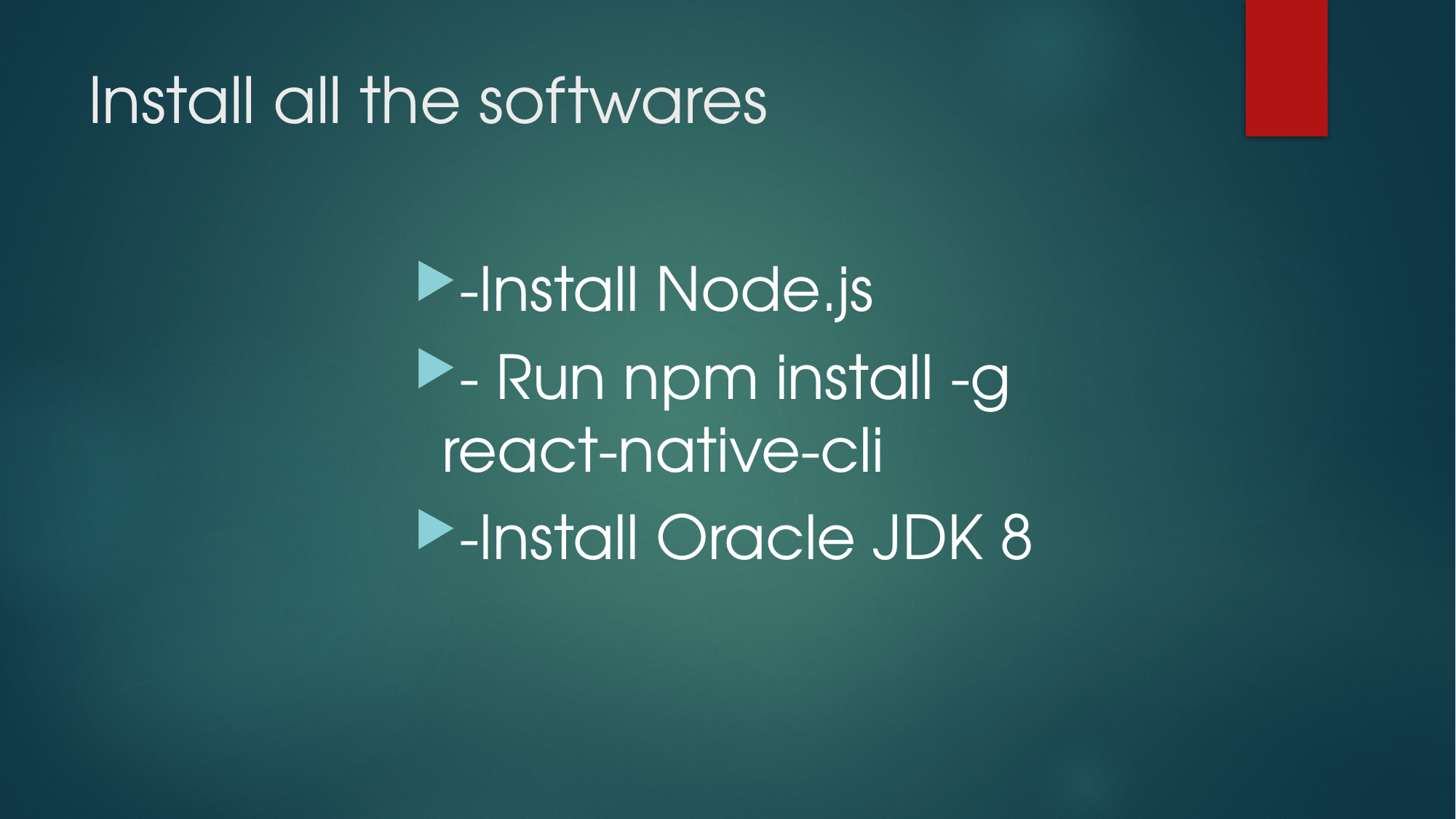

# Install all the softwares
-Install Node.js
- Run npm install -g react-native-cli
-Install Oracle JDK 8